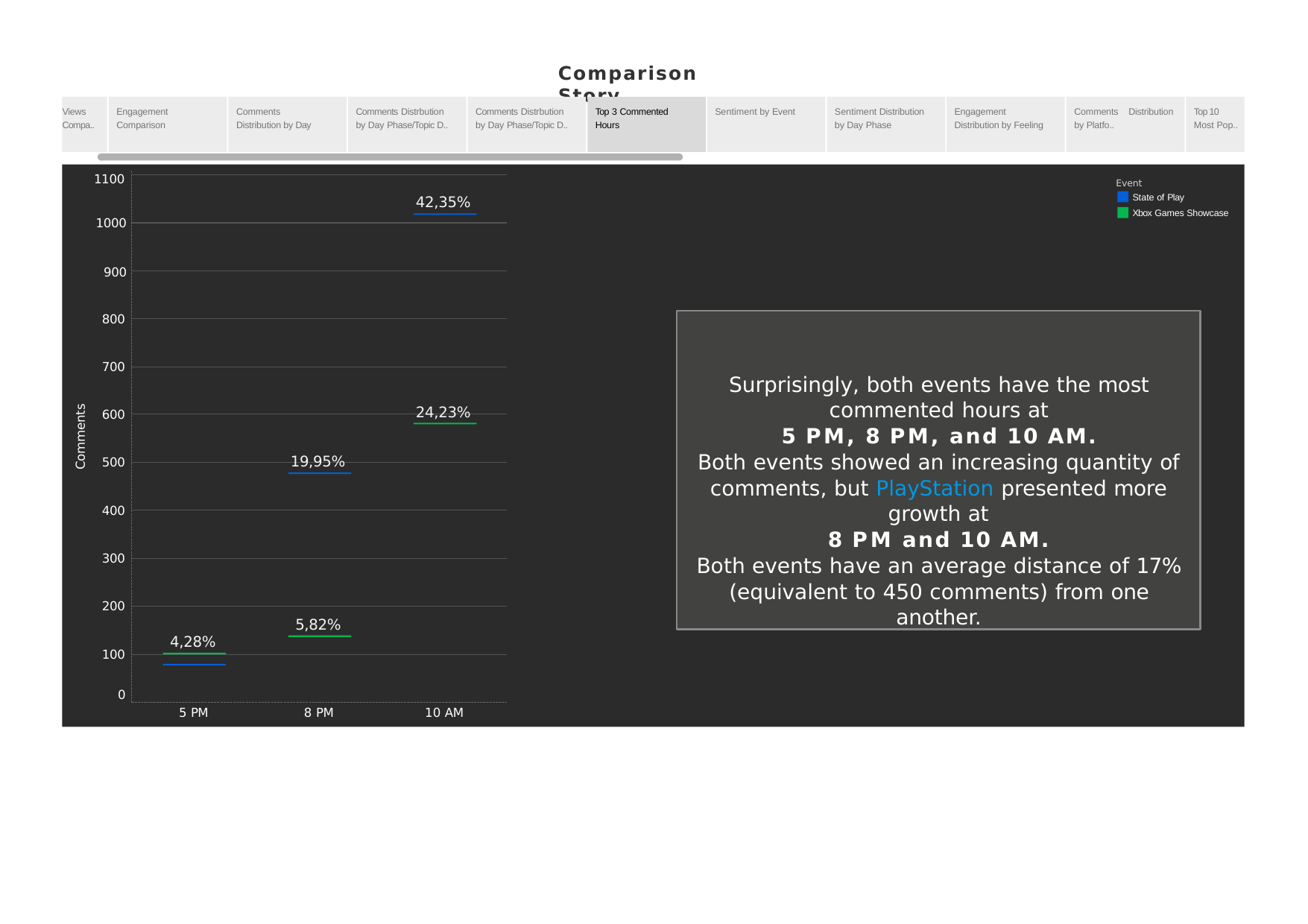

Comparison Story

Views Compa..
Engagement Comparison
Comments Distribution by Day
Comments Distrbution by Day Phase/Topic D..
Comments Distrbution by Day Phase/Topic D..
Top 3 Commented Hours
Sentiment Distribution by Day Phase
Engagement Distribution by Feeling
Comments Distribution by Platfo..
Top 10 Most Pop..
Sentiment by Event

1100

Event
State of Play
Xbox Games Showcase

42,35%
1000

900
800

Surprisingly, both events have the most commented hours at
5 PM, 8 PM, and 10 AM.
Both events showed an increasing quantity of comments, but PlayStation presented more growth at
8 PM and 10 AM.
Both events have an average distance of 17% (equivalent to 450 comments) from one another.
700
Comments
24,23%
600
19,95%
500
400
300
200
5,82%
4,28%
100
0
5 PM
8 PM
10 AM